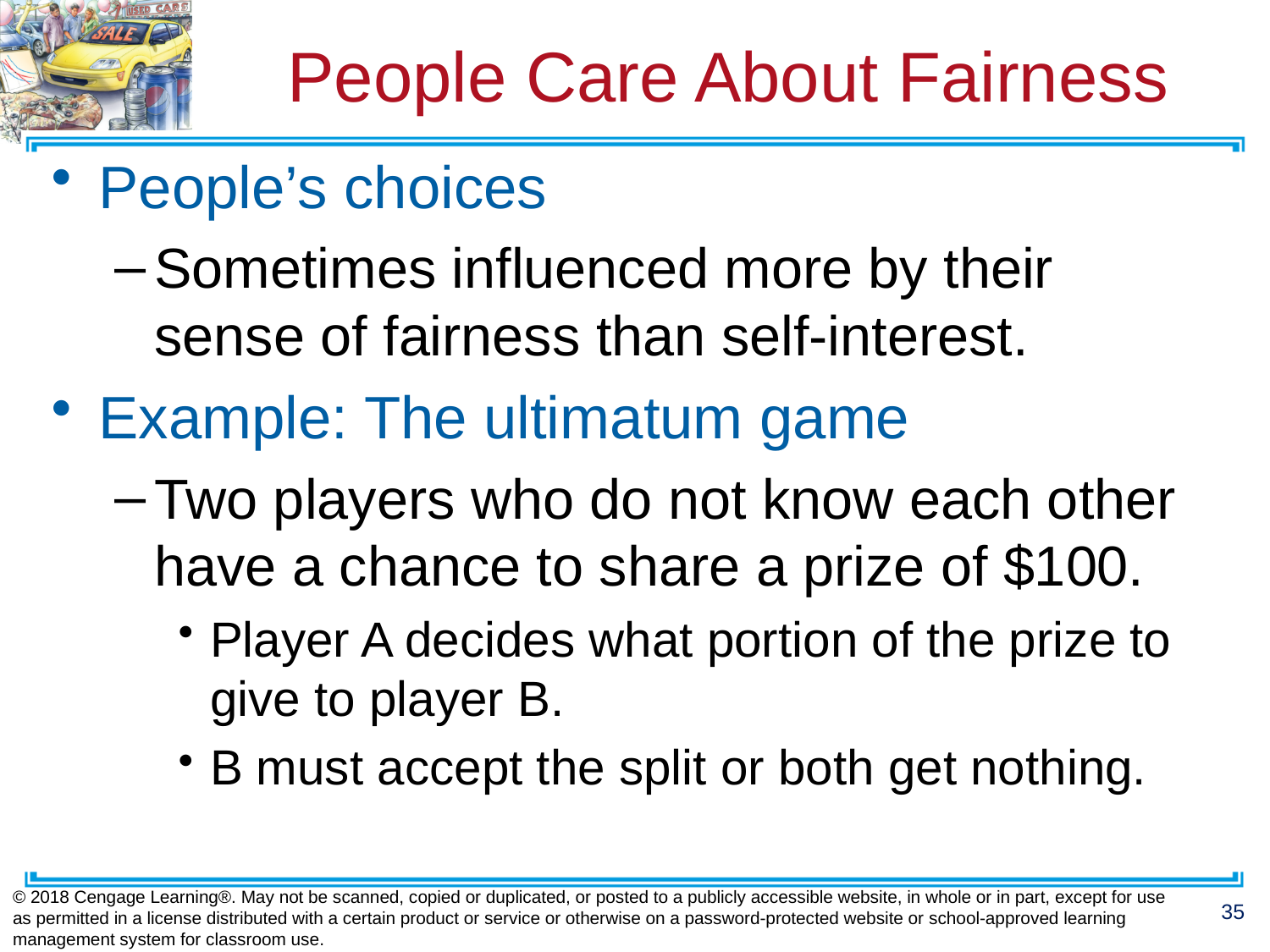

# People Care About Fairness
People’s choices
Sometimes influenced more by their sense of fairness than self-interest.
Example: The ultimatum game
Two players who do not know each other
have a chance to share a prize of $100.
Player A decides what portion of the prize to give to player B.
B must accept the split or both get nothing.
© 2018 Cengage Learning®. May not be scanned, copied or duplicated, or posted to a publicly accessible website, in whole or in part, except for use as permitted in a license distributed with a certain product or service or otherwise on a password-protected website or school-approved learning management system for classroom use.
35